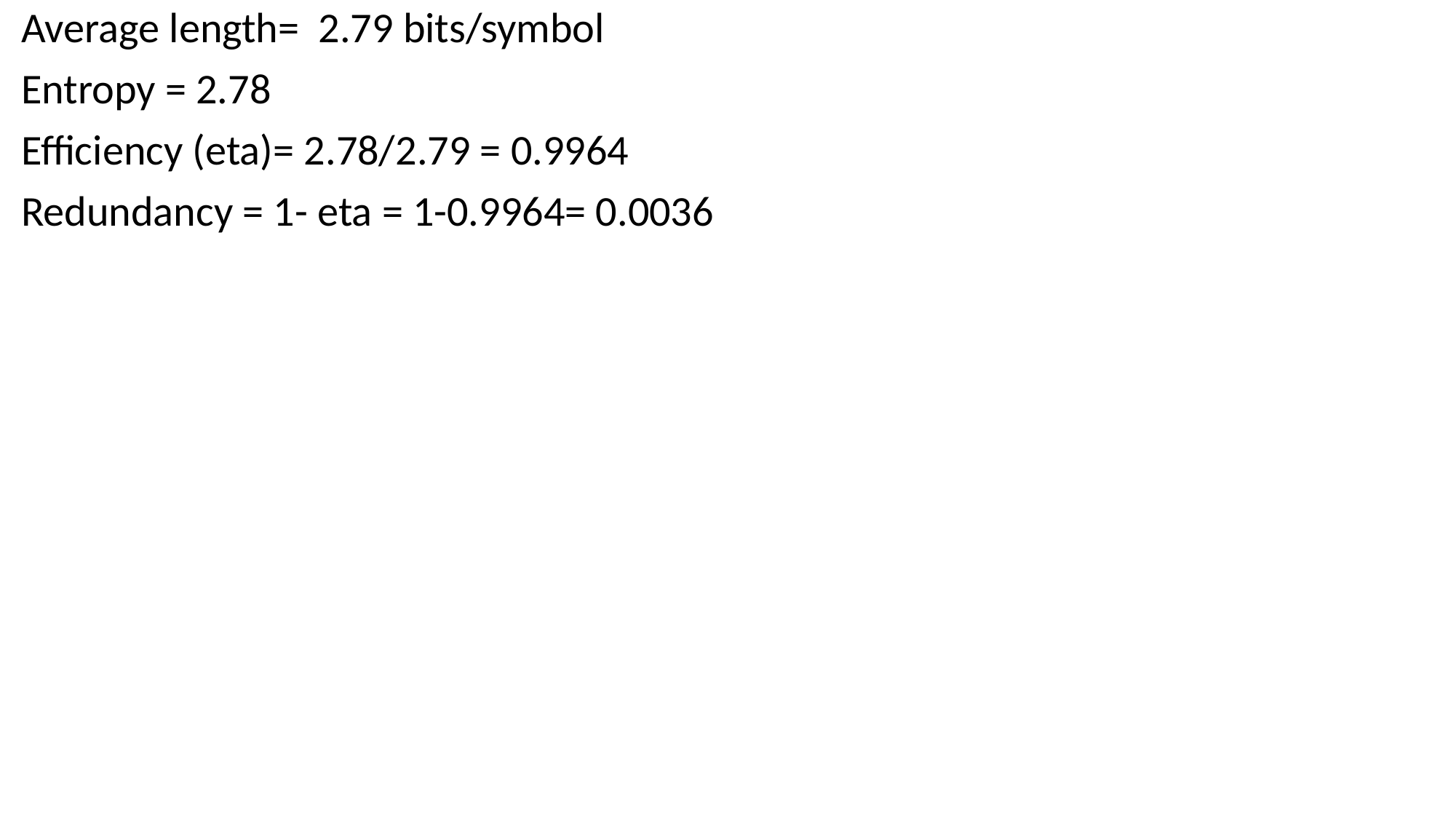

Average length=  2.79 bits/symbol
Entropy = 2.78
Efficiency (eta)= 2.78/2.79 = 0.9964
Redundancy = 1- eta = 1-0.9964= 0.0036